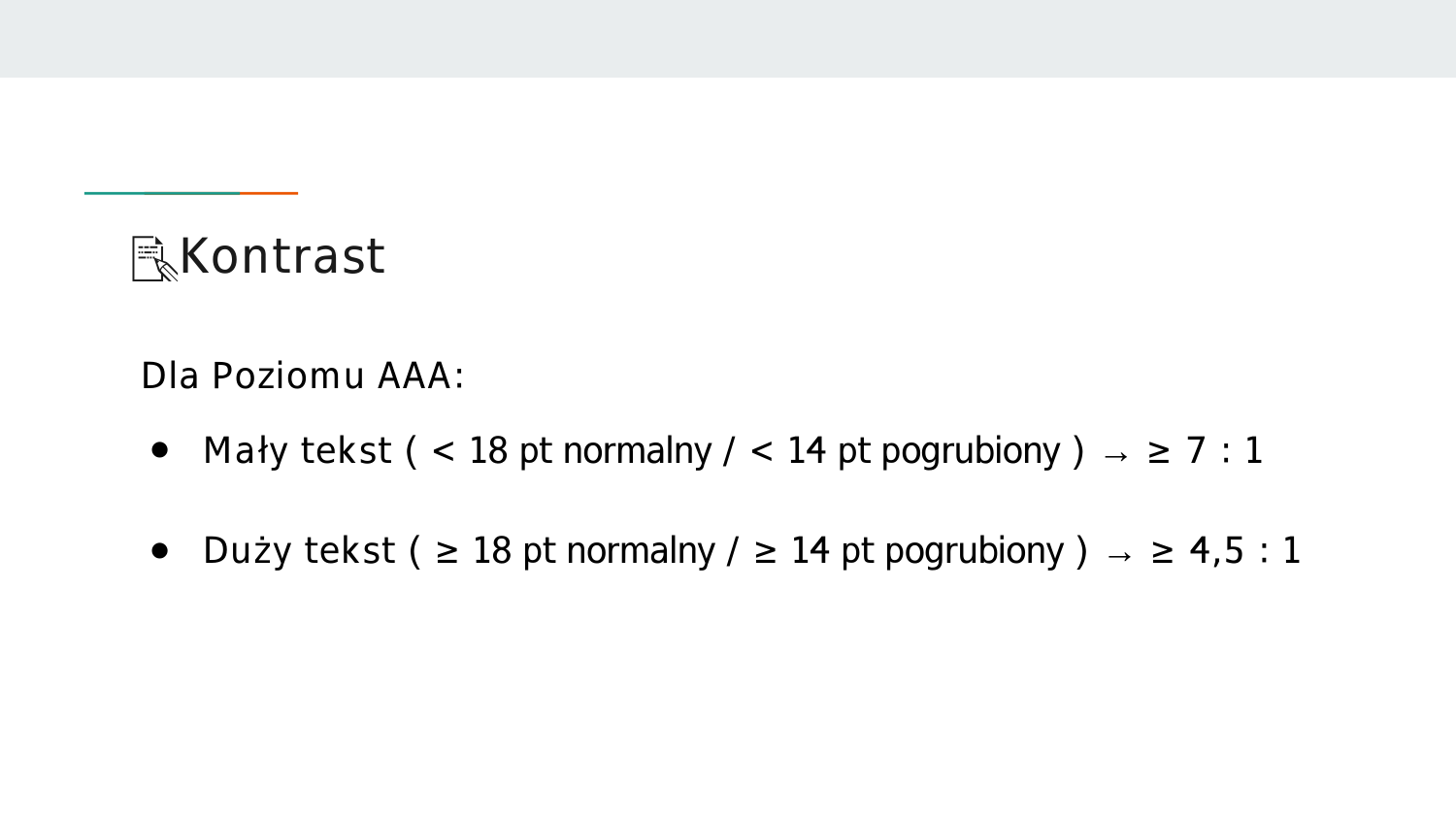

# 📝Kontrast
 Dla Poziomu AAA:
Mały tekst ( < 18 pt normalny / < 14 pt pogrubiony ) → ≥ 7 : 1
Duży tekst ( ≥ 18 pt normalny / ≥ 14 pt pogrubiony ) → ≥ 4,5 : 1